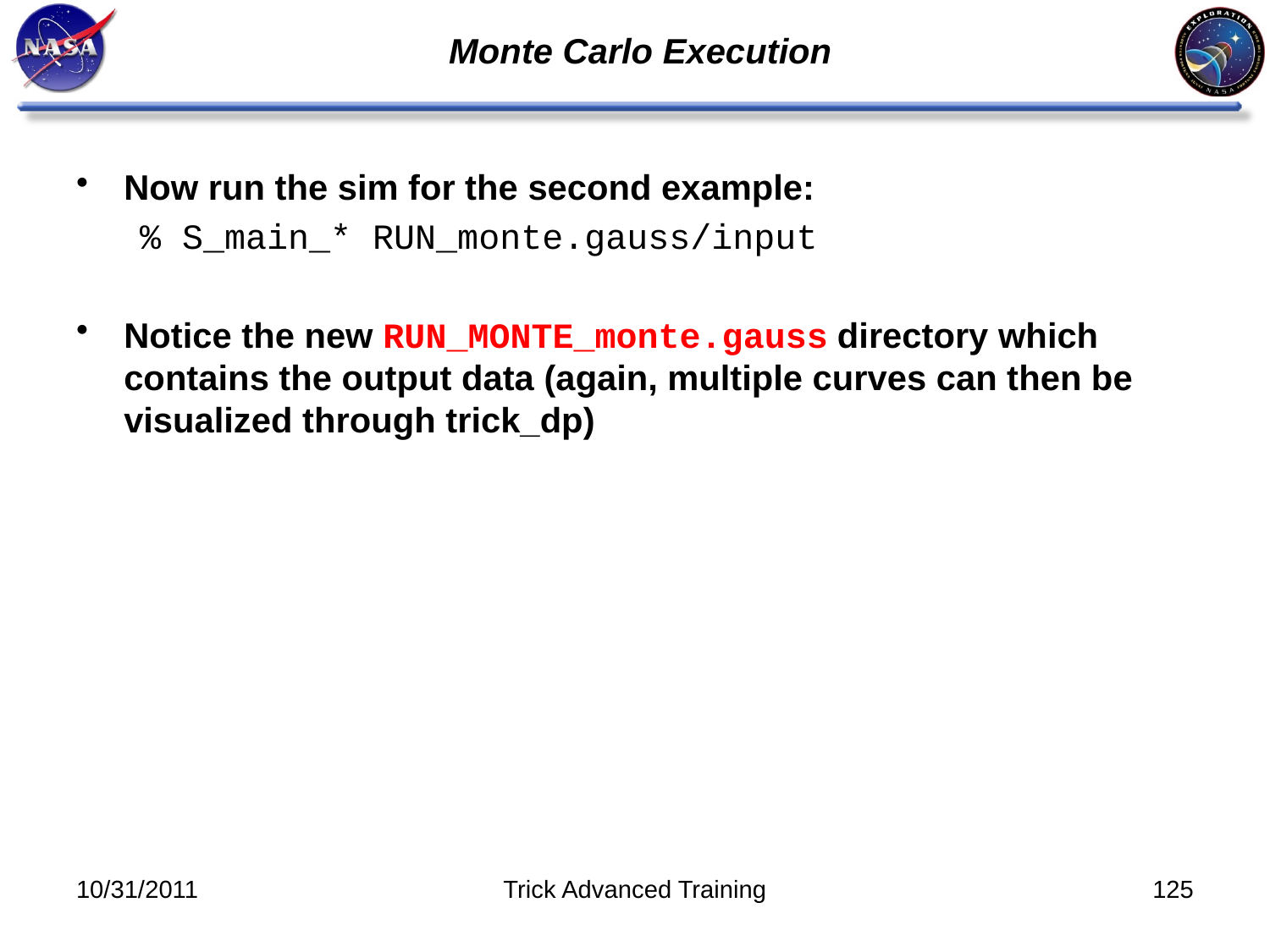

# Monte Carlo Execution
Now run the sim for the second example:
% S_main_* RUN_monte.gauss/input

Notice the new RUN_MONTE_monte.gauss directory which contains the output data (again, multiple curves can then be visualized through trick_dp)
10/31/2011
Trick Advanced Training
125